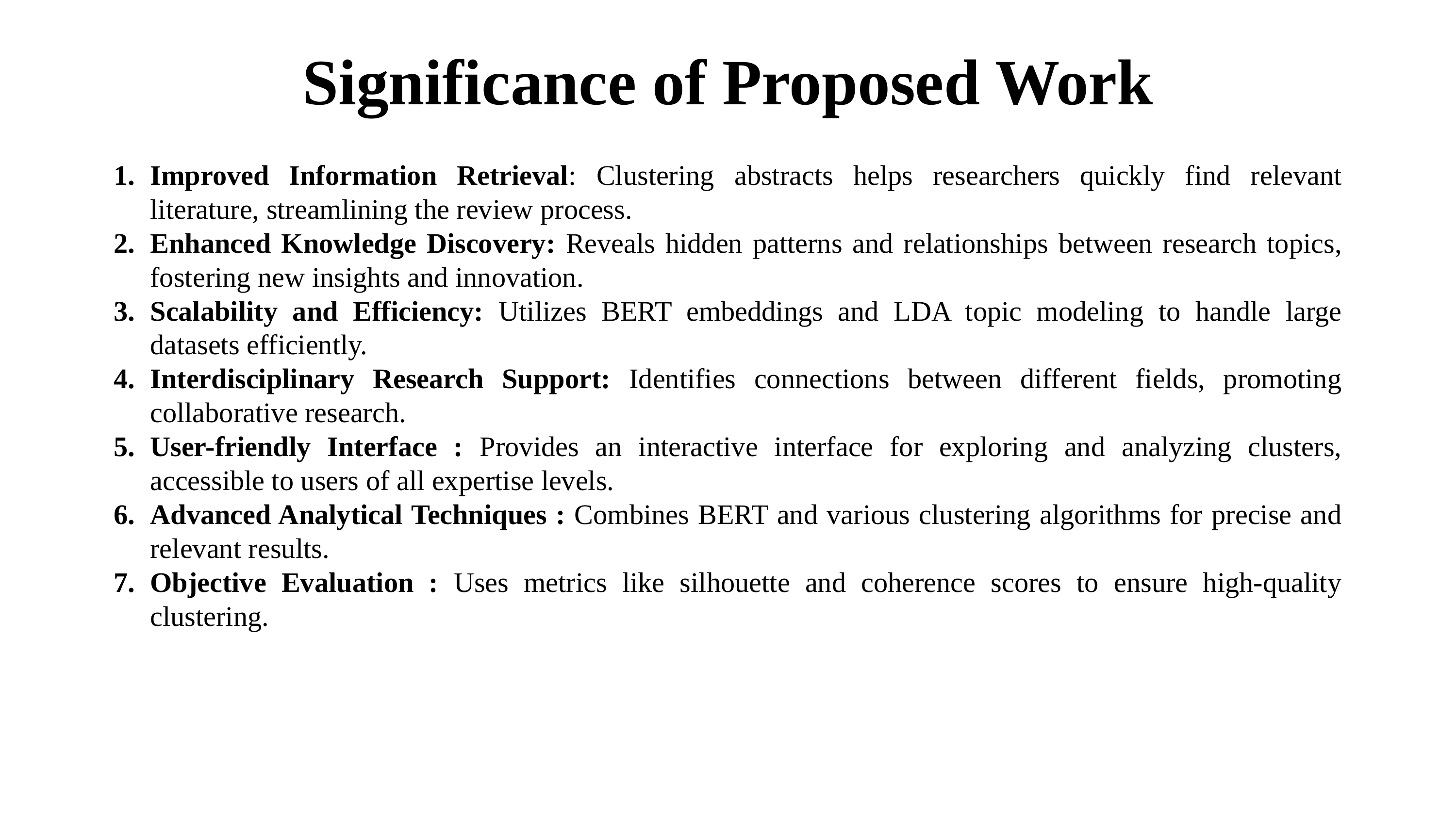

Significance of Proposed Work
Improved Information Retrieval: Clustering abstracts helps researchers quickly find relevant literature, streamlining the review process.
Enhanced Knowledge Discovery: Reveals hidden patterns and relationships between research topics, fostering new insights and innovation.
Scalability and Efficiency: Utilizes BERT embeddings and LDA topic modeling to handle large datasets efficiently.
Interdisciplinary Research Support: Identifies connections between different fields, promoting collaborative research.
User-friendly Interface : Provides an interactive interface for exploring and analyzing clusters, accessible to users of all expertise levels.
Advanced Analytical Techniques : Combines BERT and various clustering algorithms for precise and relevant results.
Objective Evaluation : Uses metrics like silhouette and coherence scores to ensure high-quality clustering.